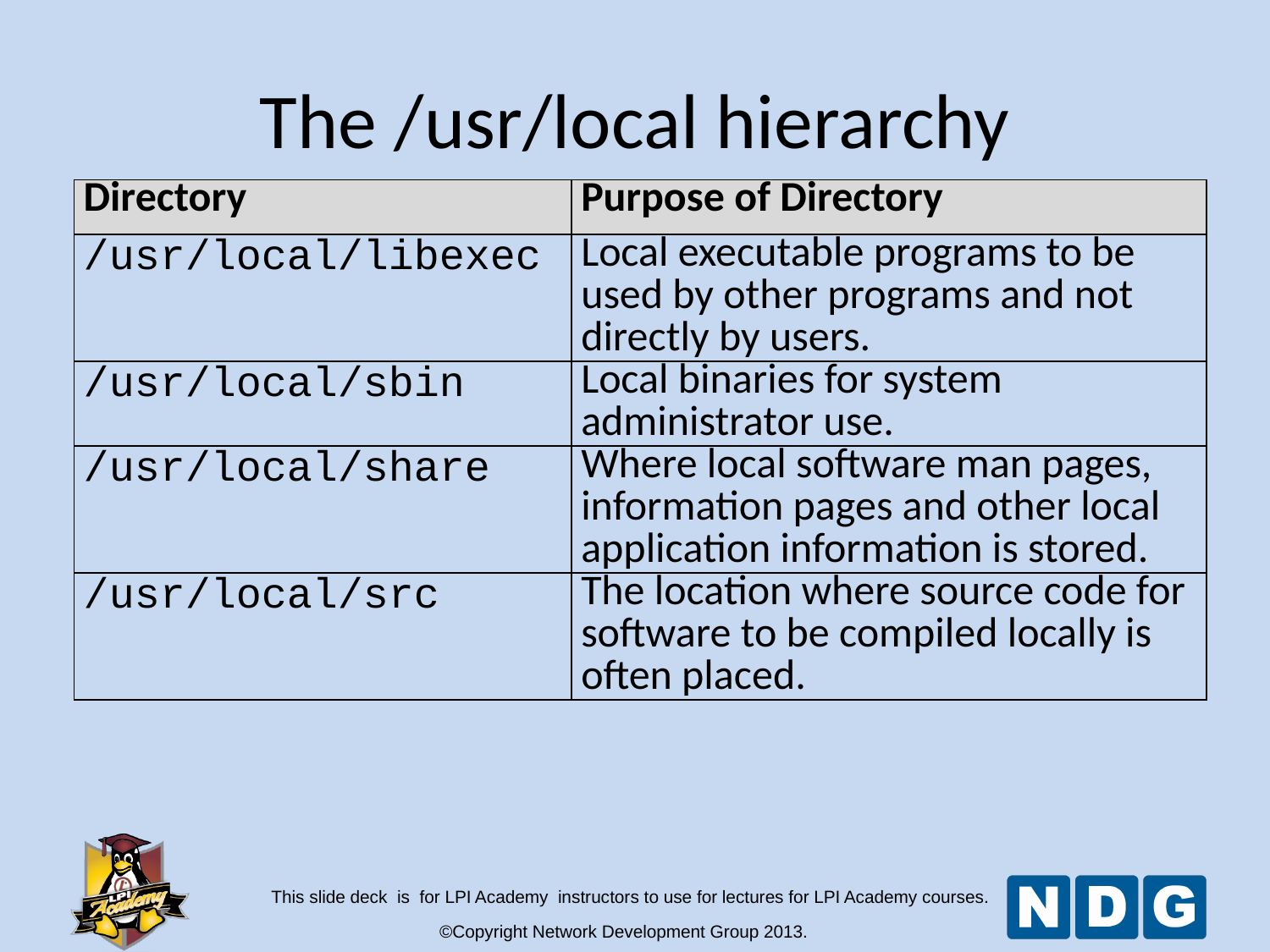

The /usr/local hierarchy
| Directory | Purpose of Directory |
| --- | --- |
| /usr/local/libexec | Local executable programs to be used by other programs and not directly by users. |
| /usr/local/sbin | Local binaries for system administrator use. |
| /usr/local/share | Where local software man pages, information pages and other local application information is stored. |
| /usr/local/src | The location where source code for software to be compiled locally is often placed. |